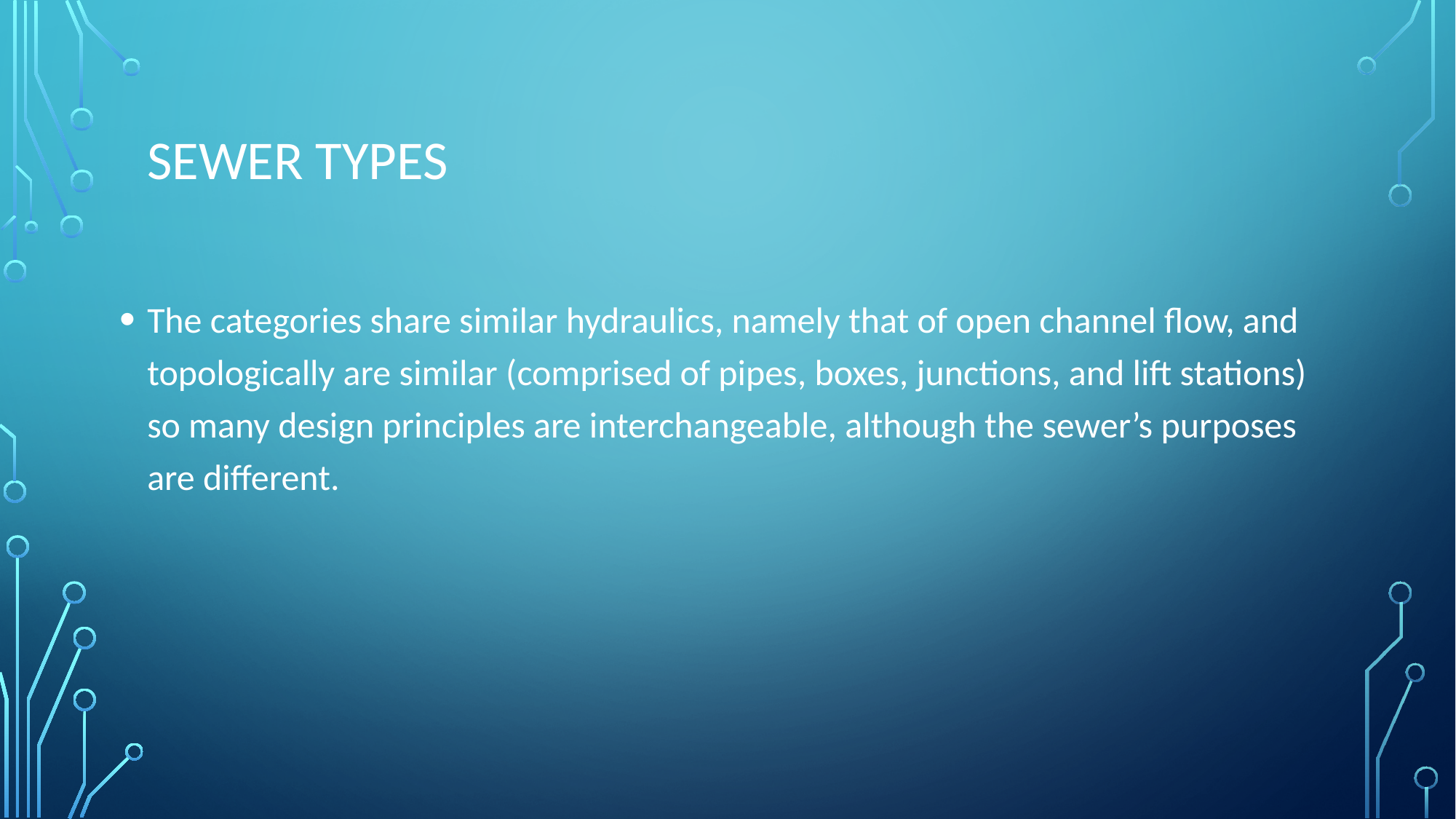

# Sewer Types
The categories share similar hydraulics, namely that of open channel flow, and topologically are similar (comprised of pipes, boxes, junctions, and lift stations) so many design principles are interchangeable, although the sewer’s purposes are different.